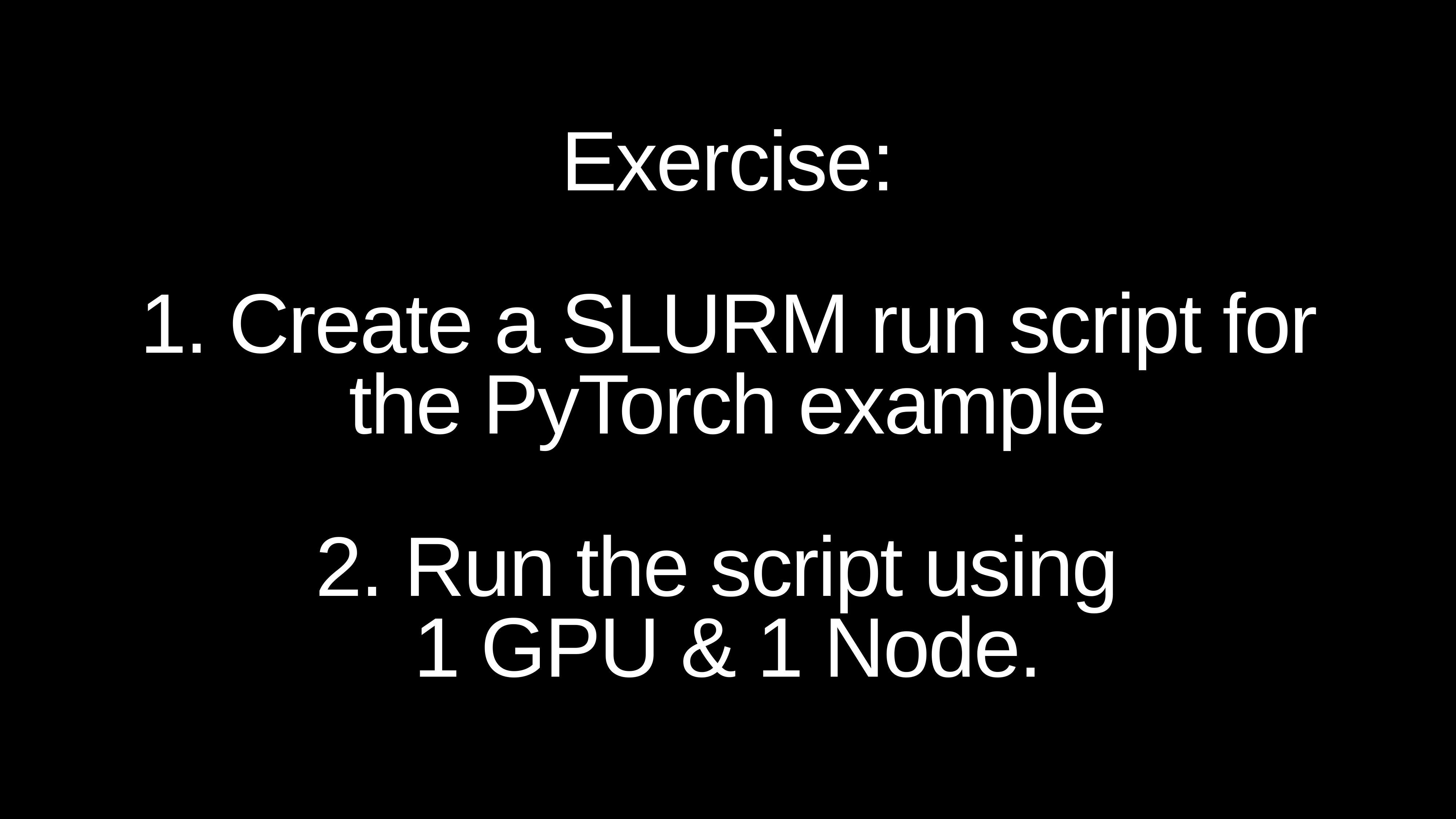

Exercise:

1. Create a SLURM run script for the PyTorch example

2. Run the script using
1 GPU & 1 Node.